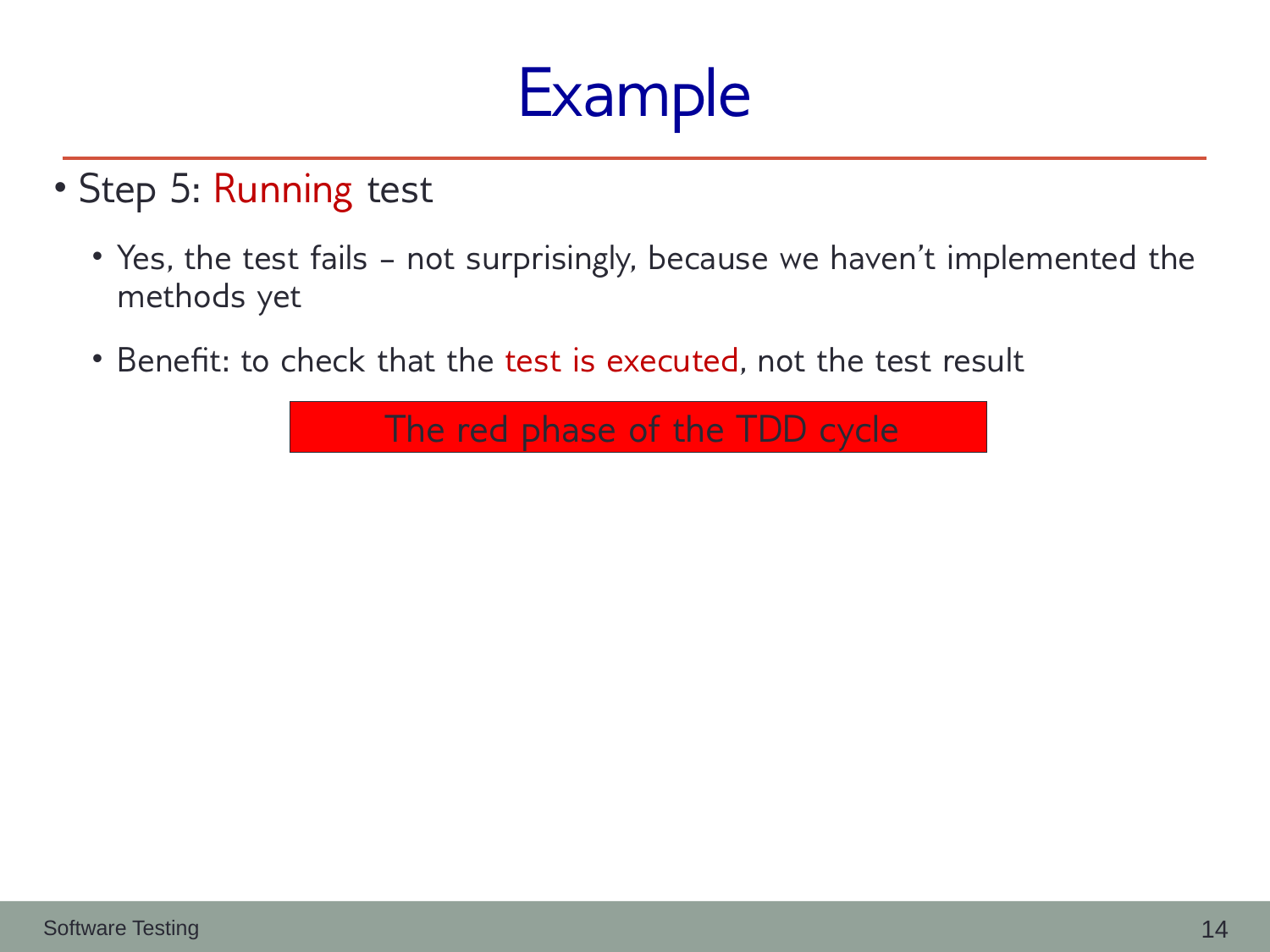

# Example
Step 5: Running test
Yes, the test fails – not surprisingly, because we haven’t implemented the methods yet
Benefit: to check that the test is executed, not the test result

The red phase of the TDD cycle
14
Software Testing